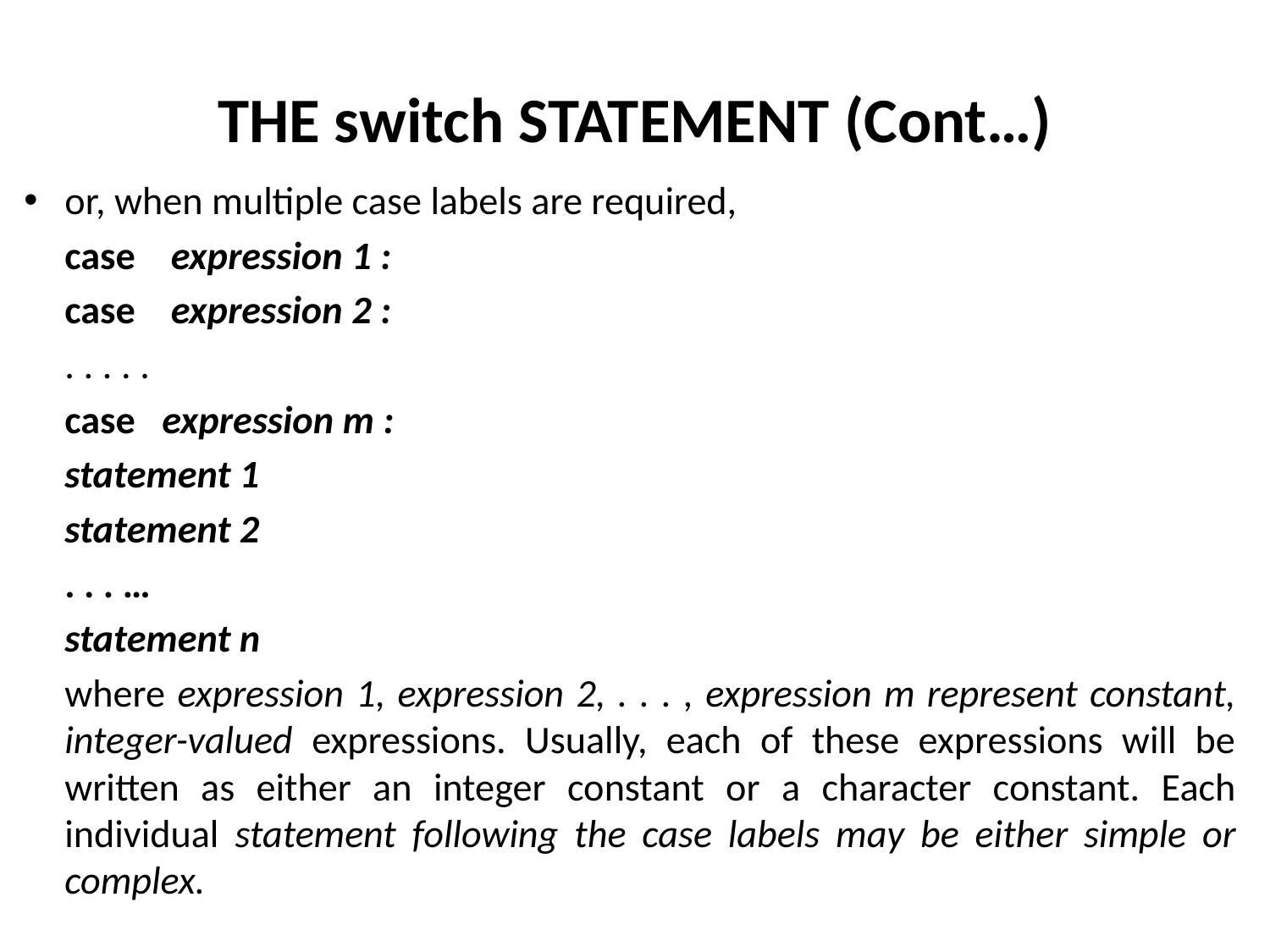

# THE switch STATEMENT (Cont…)
or, when multiple case labels are required,
	case    expression 1 :
	case    expression 2 :
	. . . . .
	case   expression m :
	statement 1
	statement 2
	. . . …
	statement n
	where expression 1, expression 2, . . . , expression m represent constant, integer-valued expressions. Usually, each of these expressions will be written as either an integer constant or a character constant. Each individual statement following the case labels may be either simple or complex.